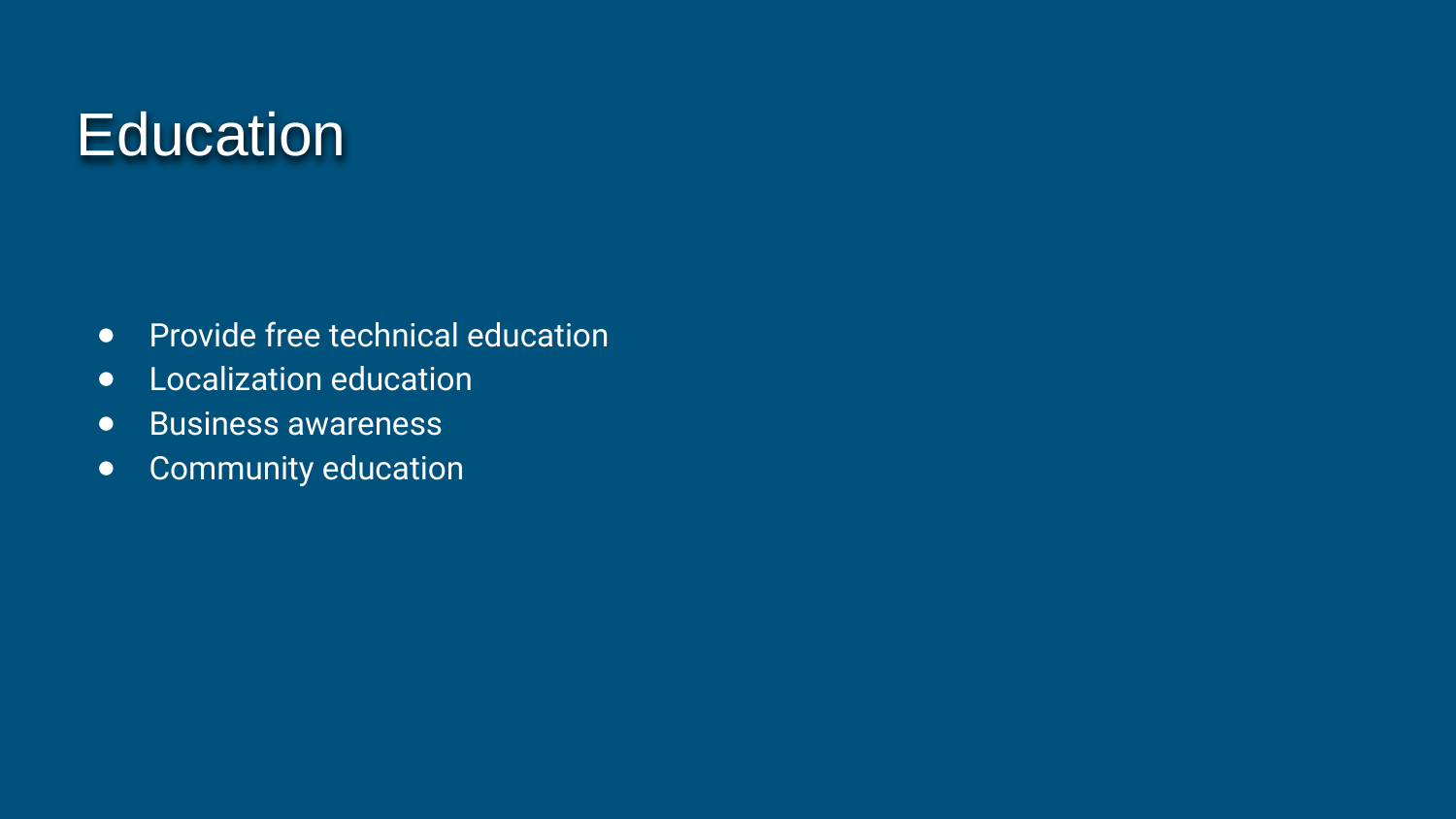

# Education

Provide free technical education
Localization education
Business awareness
Community education